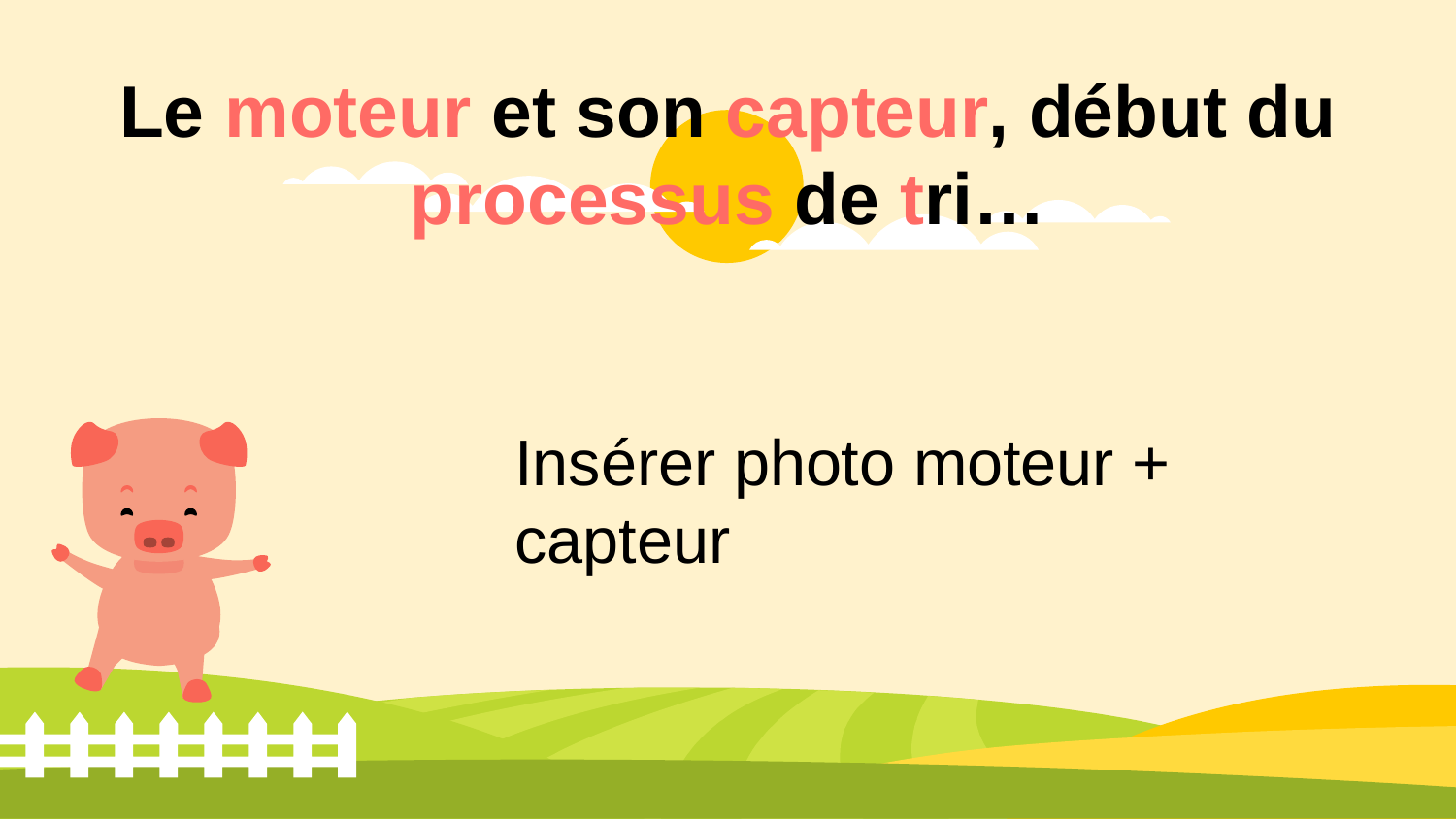

Le moteur et son capteur, début du processus de tri…
Insérer photo moteur + capteur